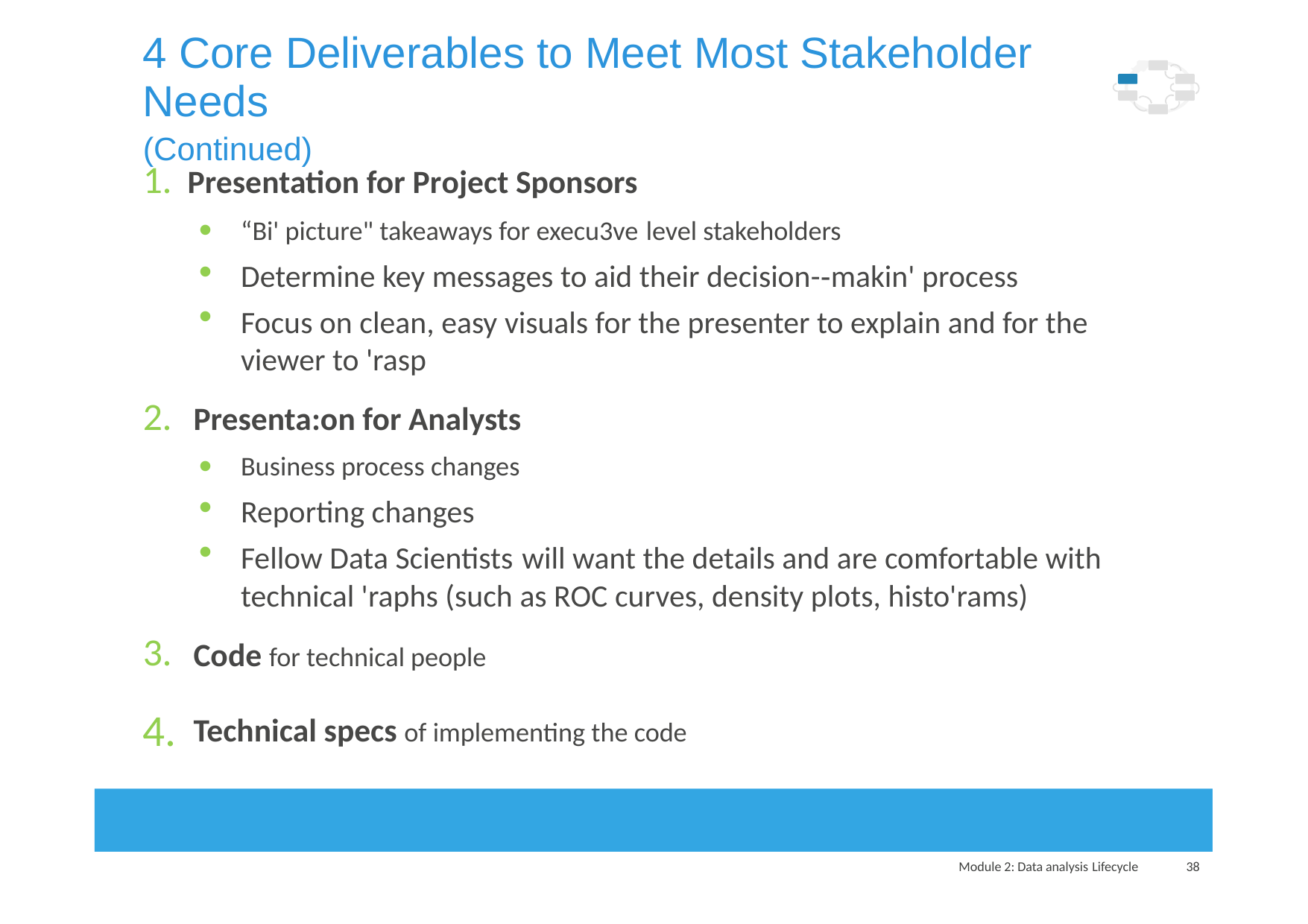

4 Core Deliverables to Meet Most Stakeholder
Needs
(Continued)
1. Presentation for Project Sponsors

•
•
•
“Bi' picture" takeaways for execu3ve level stakeholders
Determine key messages to aid their decision-­‐makin' process
Focus on clean, easy visuals for the presenter to explain and for the viewer to 'rasp
2.
Presenta:on for Analysts
•
•
•
Business process changes
Reporting changes
Fellow Data Scientists will want the details and are comfortable with technical 'raphs (such as ROC curves, density plots, histo'rams)
3.
4.
Code for technical people
Technical specs of implementing the code

Module 2: Data analysis Lifecycle
38